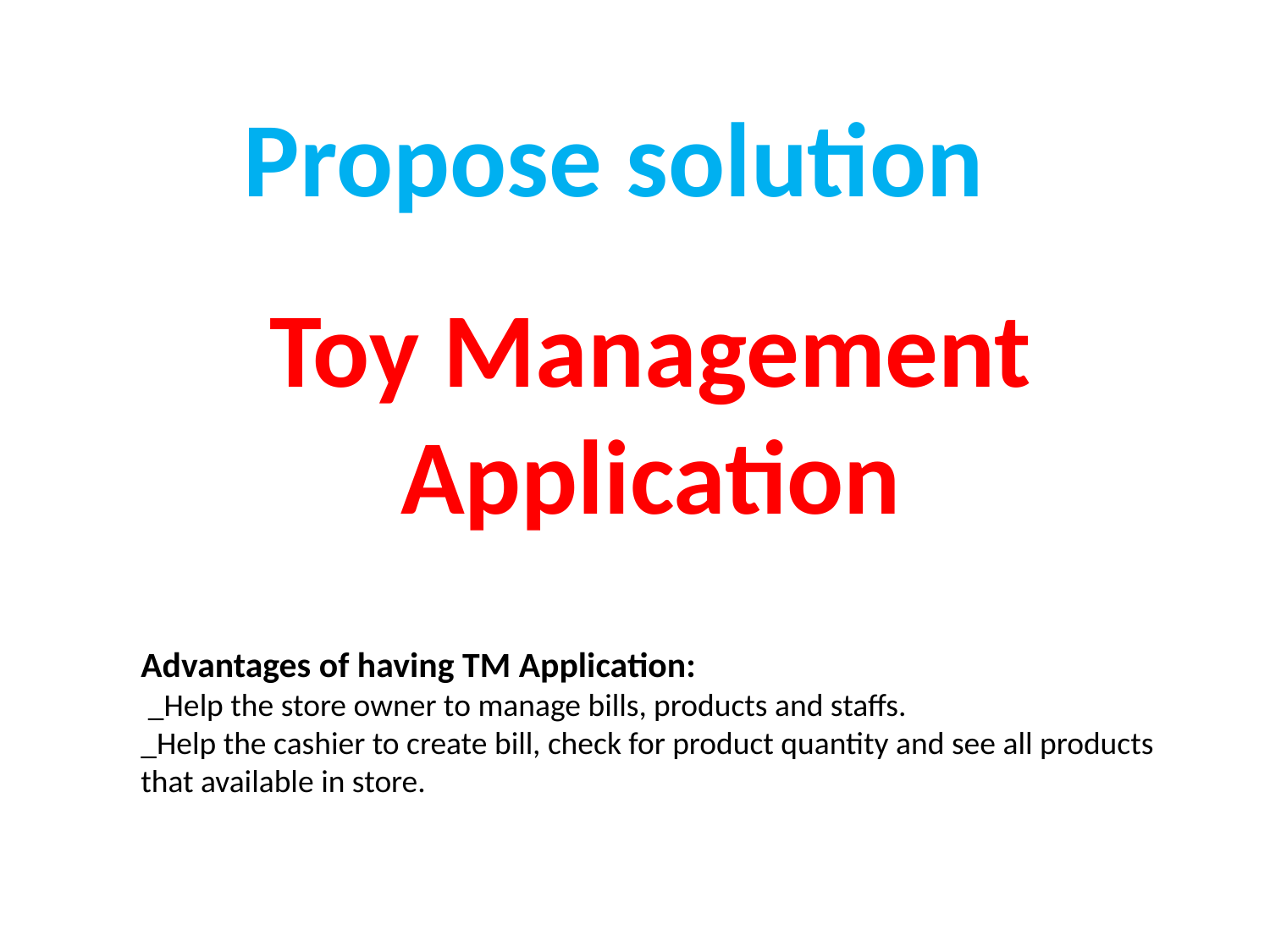

Propose solution
Toy Management Application
Advantages of having TM Application:
 _Help the store owner to manage bills, products and staffs.
_Help the cashier to create bill, check for product quantity and see all products that available in store.